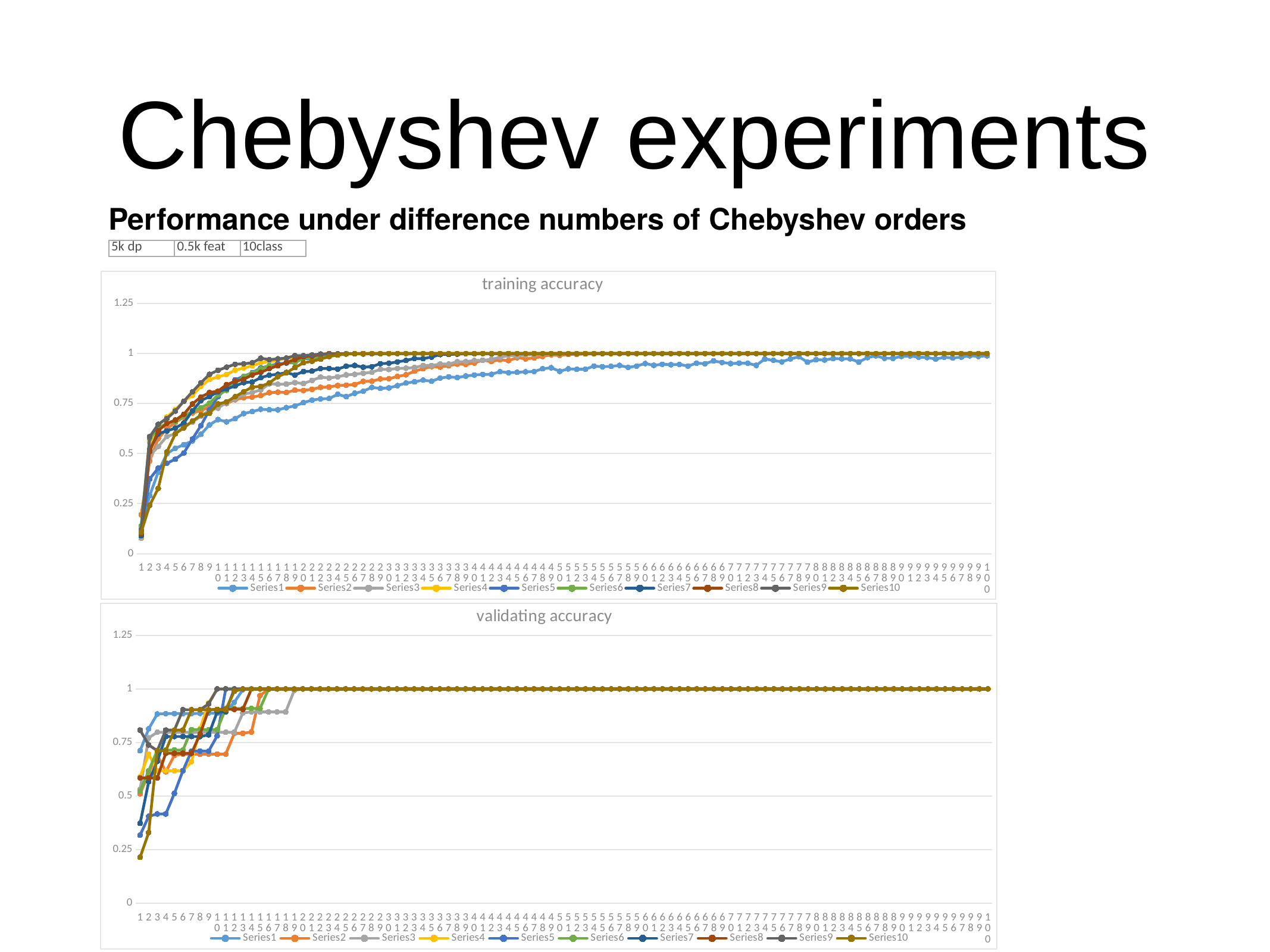

# Chebyshev experiments
Performance under difference numbers of Chebyshev orders
| 5k dp | 0.5k feat | 10class |
| --- | --- | --- |

### Chart: training accuracy

| Category | Series1 | Series2 | Series3 | Series4 | Series5 | Series6 | Series7 | Series8 | Series9 | Series10 |
|---|---|---|---|---|---|---|---|---|---|---|
| 1 | 0.1312 | 0.1944 | 0.0776 | 0.0856 | 0.1076 | 0.1372 | 0.0892 | 0.1016 | 0.1184 | 0.1068 |
| 2 | 0.2904 | 0.4632 | 0.4876 | 0.5564 | 0.3732 | 0.5752 | 0.5192 | 0.5104 | 0.584 | 0.242 |
| 3 | 0.4072 | 0.5748 | 0.5356 | 0.6412 | 0.4276 | 0.6268 | 0.5988 | 0.6144 | 0.6464 | 0.326 |
| 4 | 0.4992 | 0.624 | 0.5852 | 0.682 | 0.4512 | 0.6516 | 0.6132 | 0.6504 | 0.6748 | 0.5072 |
| 5 | 0.5268 | 0.6556 | 0.5992 | 0.7196 | 0.472 | 0.6592 | 0.6272 | 0.6672 | 0.7124 | 0.5992 |
| 6 | 0.544 | 0.682 | 0.6356 | 0.7612 | 0.5032 | 0.6864 | 0.6528 | 0.6964 | 0.7616 | 0.6288 |
| 7 | 0.5636 | 0.7032 | 0.6576 | 0.7908 | 0.5724 | 0.7116 | 0.7132 | 0.748 | 0.8088 | 0.6624 |
| 8 | 0.5964 | 0.714 | 0.6872 | 0.836 | 0.64 | 0.7292 | 0.7644 | 0.7828 | 0.8536 | 0.692 |
| 9 | 0.6436 | 0.734 | 0.7172 | 0.87 | 0.7184 | 0.7516 | 0.7852 | 0.8048 | 0.896 | 0.702 |
| 10 | 0.67 | 0.748 | 0.7272 | 0.8832 | 0.7844 | 0.7936 | 0.8084 | 0.812 | 0.9164 | 0.748 |
| 11 | 0.6588 | 0.7508 | 0.7556 | 0.8952 | 0.8284 | 0.816 | 0.8232 | 0.8444 | 0.9316 | 0.7584 |
| 12 | 0.6744 | 0.7688 | 0.7728 | 0.9168 | 0.8684 | 0.8516 | 0.8376 | 0.8608 | 0.9464 | 0.7844 |
| 13 | 0.7 | 0.7792 | 0.7972 | 0.9272 | 0.8864 | 0.8852 | 0.8548 | 0.8712 | 0.9488 | 0.8088 |
| 14 | 0.7096 | 0.7824 | 0.8048 | 0.9388 | 0.9036 | 0.9016 | 0.8576 | 0.8928 | 0.9532 | 0.8324 |
| 15 | 0.7212 | 0.79 | 0.8184 | 0.9532 | 0.9276 | 0.9232 | 0.8792 | 0.906 | 0.9764 | 0.8356 |
| 16 | 0.7188 | 0.804 | 0.8488 | 0.9608 | 0.938 | 0.9392 | 0.8916 | 0.9244 | 0.9696 | 0.8528 |
| 17 | 0.7184 | 0.8068 | 0.8464 | 0.9656 | 0.948 | 0.9392 | 0.896 | 0.9392 | 0.9732 | 0.8844 |
| 18 | 0.7296 | 0.8052 | 0.8472 | 0.9772 | 0.952 | 0.9564 | 0.9052 | 0.9548 | 0.9772 | 0.9032 |
| 19 | 0.738 | 0.8168 | 0.8544 | 0.9744 | 0.9544 | 0.9548 | 0.8924 | 0.9696 | 0.9896 | 0.93 |
| 20 | 0.7544 | 0.8152 | 0.85 | 0.9868 | 0.9764 | 0.9784 | 0.91 | 0.9836 | 0.9892 | 0.9532 |
| 21 | 0.7672 | 0.8212 | 0.8656 | 0.9928 | 0.9724 | 0.9764 | 0.9116 | 0.9872 | 0.9932 | 0.9612 |
| 22 | 0.7732 | 0.8312 | 0.882 | 0.994 | 0.9856 | 0.986 | 0.9248 | 0.9948 | 0.9972 | 0.9716 |
| 23 | 0.7748 | 0.8328 | 0.8776 | 0.9976 | 0.9908 | 0.9908 | 0.9252 | 1.0 | 0.9972 | 0.9848 |
| 24 | 0.796 | 0.84 | 0.8836 | 0.998 | 0.9936 | 0.9924 | 0.9224 | 0.9984 | 0.998 | 0.992 |
| 25 | 0.7844 | 0.842 | 0.8932 | 0.9984 | 0.9988 | 0.9992 | 0.9364 | 0.9992 | 0.9988 | 0.9972 |
| 26 | 0.8012 | 0.8452 | 0.896 | 0.9996 | 0.998 | 0.9988 | 0.9404 | 0.9996 | 0.9992 | 0.9988 |
| 27 | 0.8116 | 0.8608 | 0.9016 | 1.0 | 0.9976 | 0.9996 | 0.9316 | 1.0 | 1.0 | 0.9984 |
| 28 | 0.8308 | 0.8616 | 0.906 | 1.0 | 0.9992 | 1.0 | 0.9344 | 1.0 | 1.0 | 1.0 |
| 29 | 0.8256 | 0.8728 | 0.9208 | 0.9996 | 0.9992 | 0.9996 | 0.9492 | 1.0 | 0.9996 | 1.0 |
| 30 | 0.828 | 0.874 | 0.9204 | 1.0 | 1.0 | 0.9992 | 0.9512 | 1.0 | 1.0 | 1.0 |
| 31 | 0.8396 | 0.8852 | 0.9256 | 1.0 | 0.9996 | 0.9996 | 0.958 | 1.0 | 1.0 | 1.0 |
| 32 | 0.8524 | 0.8936 | 0.9264 | 1.0 | 1.0 | 1.0 | 0.9656 | 1.0 | 1.0 | 1.0 |
| 33 | 0.8584 | 0.9116 | 0.9296 | 1.0 | 1.0 | 1.0 | 0.9748 | 1.0 | 1.0 | 1.0 |
| 34 | 0.8672 | 0.9236 | 0.94 | 1.0 | 1.0 | 1.0 | 0.9744 | 1.0 | 1.0 | 1.0 |
| 35 | 0.8612 | 0.9352 | 0.94 | 1.0 | 1.0 | 1.0 | 0.9824 | 1.0 | 1.0 | 1.0 |
| 36 | 0.8772 | 0.9324 | 0.9476 | 1.0 | 1.0 | 1.0 | 0.9948 | 1.0 | 1.0 | 1.0 |
| 37 | 0.8836 | 0.9388 | 0.9472 | 1.0 | 1.0 | 0.9996 | 0.9952 | 1.0 | 1.0 | 1.0 |
| 38 | 0.88 | 0.9472 | 0.9588 | 1.0 | 1.0 | 1.0 | 0.9968 | 1.0 | 1.0 | 1.0 |
| 39 | 0.8872 | 0.9456 | 0.9592 | 1.0 | 1.0 | 1.0 | 0.9988 | 1.0 | 1.0 | 1.0 |
| 40 | 0.8928 | 0.9524 | 0.9652 | 1.0 | 1.0 | 1.0 | 0.9992 | 1.0 | 1.0 | 1.0 |
| 41 | 0.8952 | 0.9668 | 0.9656 | 1.0 | 1.0 | 1.0 | 1.0 | 1.0 | 1.0 | 1.0 |
| 42 | 0.896 | 0.9604 | 0.9712 | 1.0 | 1.0 | 1.0 | 0.9988 | 1.0 | 1.0 | 1.0 |
| 43 | 0.9092 | 0.9684 | 0.9808 | 1.0 | 1.0 | 1.0 | 1.0 | 1.0 | 1.0 | 1.0 |
| 44 | 0.9044 | 0.9644 | 0.9896 | 1.0 | 1.0 | 1.0 | 1.0 | 1.0 | 1.0 | 1.0 |
| 45 | 0.906 | 0.9792 | 0.988 | 1.0 | 1.0 | 1.0 | 1.0 | 1.0 | 1.0 | 1.0 |
| 46 | 0.9084 | 0.9732 | 0.9924 | 1.0 | 1.0 | 1.0 | 1.0 | 1.0 | 1.0 | 1.0 |
| 47 | 0.91 | 0.9776 | 0.9948 | 1.0 | 1.0 | 1.0 | 1.0 | 1.0 | 1.0 | 0.9996 |
| 48 | 0.924 | 0.9852 | 0.9952 | 1.0 | 1.0 | 1.0 | 1.0 | 1.0 | 1.0 | 1.0 |
| 49 | 0.9288 | 0.9932 | 0.9972 | 1.0 | 1.0 | 1.0 | 1.0 | 1.0 | 1.0 | 1.0 |
| 50 | 0.9112 | 0.9908 | 0.998 | 1.0 | 1.0 | 1.0 | 1.0 | 1.0 | 1.0 | 1.0 |
| 51 | 0.9232 | 0.9952 | 0.9996 | 1.0 | 1.0 | 1.0 | 1.0 | 1.0 | 1.0 | 1.0 |
| 52 | 0.9216 | 0.9956 | 0.9992 | 1.0 | 1.0 | 1.0 | 1.0 | 1.0 | 1.0 | 1.0 |
| 53 | 0.9216 | 0.998 | 0.9996 | 1.0 | 1.0 | 1.0 | 1.0 | 1.0 | 1.0 | 1.0 |
| 54 | 0.9372 | 0.9984 | 1.0 | 1.0 | 1.0 | 1.0 | 1.0 | 1.0 | 1.0 | 1.0 |
| 55 | 0.934 | 0.9988 | 0.9996 | 1.0 | 1.0 | 1.0 | 1.0 | 1.0 | 1.0 | 1.0 |
| 56 | 0.9356 | 0.9996 | 1.0 | 1.0 | 1.0 | 1.0 | 1.0 | 1.0 | 1.0 | 1.0 |
| 57 | 0.9404 | 0.9996 | 1.0 | 1.0 | 1.0 | 1.0 | 1.0 | 1.0 | 1.0 | 1.0 |
| 58 | 0.9308 | 0.9996 | 1.0 | 1.0 | 1.0 | 1.0 | 1.0 | 1.0 | 1.0 | 1.0 |
| 59 | 0.9372 | 1.0 | 1.0 | 1.0 | 1.0 | 1.0 | 1.0 | 1.0 | 1.0 | 1.0 |
| 60 | 0.95 | 1.0 | 1.0 | 1.0 | 1.0 | 1.0 | 1.0 | 1.0 | 1.0 | 1.0 |
| 61 | 0.9408 | 1.0 | 1.0 | 1.0 | 1.0 | 1.0 | 1.0 | 1.0 | 1.0 | 1.0 |
| 62 | 0.9464 | 1.0 | 1.0 | 1.0 | 1.0 | 1.0 | 1.0 | 1.0 | 1.0 | 1.0 |
| 63 | 0.944 | 1.0 | 1.0 | 1.0 | 1.0 | 1.0 | 1.0 | 1.0 | 1.0 | 1.0 |
| 64 | 0.9456 | 1.0 | 1.0 | 1.0 | 1.0 | 1.0 | 1.0 | 1.0 | 1.0 | 1.0 |
| 65 | 0.9372 | 1.0 | 1.0 | 1.0 | 1.0 | 1.0 | 1.0 | 1.0 | 1.0 | 1.0 |
| 66 | 0.9516 | 1.0 | 1.0 | 1.0 | 1.0 | 1.0 | 1.0 | 1.0 | 1.0 | 1.0 |
| 67 | 0.9492 | 1.0 | 1.0 | 1.0 | 1.0 | 1.0 | 1.0 | 1.0 | 1.0 | 1.0 |
| 68 | 0.9632 | 1.0 | 1.0 | 1.0 | 1.0 | 1.0 | 1.0 | 1.0 | 1.0 | 1.0 |
| 69 | 0.9552 | 1.0 | 1.0 | 1.0 | 1.0 | 1.0 | 1.0 | 1.0 | 1.0 | 1.0 |
| 70 | 0.95 | 1.0 | 1.0 | 1.0 | 1.0 | 1.0 | 1.0 | 1.0 | 1.0 | 1.0 |
| 71 | 0.952 | 1.0 | 1.0 | 1.0 | 1.0 | 1.0 | 1.0 | 1.0 | 1.0 | 1.0 |
| 72 | 0.9512 | 1.0 | 1.0 | 1.0 | 1.0 | 1.0 | 1.0 | 1.0 | 1.0 | 1.0 |
| 73 | 0.9408 | 1.0 | 1.0 | 1.0 | 1.0 | 1.0 | 1.0 | 1.0 | 1.0 | 1.0 |
| 74 | 0.9728 | 1.0 | 1.0 | 1.0 | 1.0 | 1.0 | 1.0 | 1.0 | 1.0 | 1.0 |
| 75 | 0.9656 | 1.0 | 1.0 | 1.0 | 1.0 | 1.0 | 1.0 | 1.0 | 1.0 | 1.0 |
| 76 | 0.9584 | 1.0 | 1.0 | 1.0 | 1.0 | 1.0 | 1.0 | 1.0 | 1.0 | 1.0 |
| 77 | 0.9732 | 1.0 | 1.0 | 1.0 | 1.0 | 1.0 | 1.0 | 1.0 | 1.0 | 1.0 |
| 78 | 0.9836 | 1.0 | 1.0 | 1.0 | 1.0 | 1.0 | 1.0 | 1.0 | 1.0 | 1.0 |
| 79 | 0.9564 | 1.0 | 1.0 | 1.0 | 1.0 | 1.0 | 1.0 | 1.0 | 1.0 | 1.0 |
| 80 | 0.9692 | 1.0 | 1.0 | 1.0 | 1.0 | 1.0 | 1.0 | 1.0 | 1.0 | 1.0 |
| 81 | 0.9676 | 1.0 | 1.0 | 1.0 | 1.0 | 1.0 | 1.0 | 1.0 | 1.0 | 1.0 |
| 82 | 0.9748 | 1.0 | 1.0 | 1.0 | 1.0 | 1.0 | 1.0 | 1.0 | 1.0 | 1.0 |
| 83 | 0.9736 | 1.0 | 1.0 | 1.0 | 1.0 | 1.0 | 1.0 | 1.0 | 1.0 | 1.0 |
| 84 | 0.9736 | 1.0 | 1.0 | 1.0 | 1.0 | 1.0 | 1.0 | 1.0 | 1.0 | 1.0 |
| 85 | 0.9572 | 1.0 | 1.0 | 1.0 | 1.0 | 1.0 | 1.0 | 1.0 | 1.0 | 1.0 |
| 86 | 0.9796 | 1.0 | 1.0 | 1.0 | 1.0 | 1.0 | 1.0 | 1.0 | 1.0 | 1.0 |
| 87 | 0.9884 | 1.0 | 1.0 | 1.0 | 1.0 | 1.0 | 1.0 | 1.0 | 1.0 | 1.0 |
| 88 | 0.9764 | 1.0 | 1.0 | 1.0 | 1.0 | 1.0 | 1.0 | 1.0 | 1.0 | 1.0 |
| 89 | 0.976 | 1.0 | 1.0 | 1.0 | 1.0 | 1.0 | 1.0 | 1.0 | 1.0 | 1.0 |
| 90 | 0.9856 | 1.0 | 1.0 | 1.0 | 1.0 | 1.0 | 1.0 | 1.0 | 1.0 | 1.0 |
| 91 | 0.988 | 1.0 | 1.0 | 1.0 | 1.0 | 1.0 | 1.0 | 1.0 | 1.0 | 1.0 |
| 92 | 0.9816 | 1.0 | 1.0 | 1.0 | 1.0 | 1.0 | 1.0 | 1.0 | 1.0 | 1.0 |
| 93 | 0.98 | 1.0 | 1.0 | 1.0 | 1.0 | 1.0 | 1.0 | 1.0 | 1.0 | 1.0 |
| 94 | 0.9724 | 1.0 | 1.0 | 1.0 | 1.0 | 1.0 | 1.0 | 1.0 | 1.0 | 1.0 |
| 95 | 0.9812 | 1.0 | 1.0 | 1.0 | 1.0 | 1.0 | 1.0 | 1.0 | 1.0 | 1.0 |
| 96 | 0.9772 | 1.0 | 1.0 | 1.0 | 1.0 | 1.0 | 1.0 | 1.0 | 1.0 | 1.0 |
| 97 | 0.982 | 1.0 | 1.0 | 1.0 | 1.0 | 1.0 | 1.0 | 1.0 | 1.0 | 1.0 |
| 98 | 0.9888 | 1.0 | 1.0 | 1.0 | 1.0 | 1.0 | 1.0 | 1.0 | 1.0 | 1.0 |
| 99 | 0.9856 | 1.0 | 1.0 | 1.0 | 1.0 | 1.0 | 1.0 | 1.0 | 1.0 | 1.0 |
| 100 | 0.9884 | 1.0 | 1.0 | 1.0 | 1.0 | 1.0 | 1.0 | 1.0 | 1.0 | 1.0 |

### Chart: validating accuracy

| Category | Series1 | Series2 | Series3 | Series4 | Series5 | Series6 | Series7 | Series8 | Series9 | Series10 |
|---|---|---|---|---|---|---|---|---|---|---|
| 1 | 0.712 | 0.511 | 0.532 | 0.59 | 0.318 | 0.523 | 0.373 | 0.585 | 0.808 | 0.215 |
| 2 | 0.814 | 0.607 | 0.772 | 0.696 | 0.406 | 0.618 | 0.567 | 0.585 | 0.739 | 0.33 |
| 3 | 0.883 | 0.693 | 0.798 | 0.618 | 0.417 | 0.713 | 0.662 | 0.585 | 0.712 | 0.712 |
| 4 | 0.885 | 0.614 | 0.798 | 0.618 | 0.417 | 0.715 | 0.778 | 0.7 | 0.808 | 0.712 |
| 5 | 0.885 | 0.69 | 0.798 | 0.618 | 0.513 | 0.715 | 0.778 | 0.7 | 0.808 | 0.808 |
| 6 | 0.885 | 0.696 | 0.798 | 0.618 | 0.619 | 0.715 | 0.778 | 0.7 | 0.903 | 0.808 |
| 7 | 0.885 | 0.696 | 0.798 | 0.661 | 0.71 | 0.81 | 0.778 | 0.7 | 0.903 | 0.903 |
| 8 | 0.886 | 0.696 | 0.798 | 0.814 | 0.71 | 0.81 | 0.778 | 0.789 | 0.903 | 0.903 |
| 9 | 0.887 | 0.696 | 0.798 | 0.935 | 0.71 | 0.81 | 0.786 | 0.902 | 0.93 | 0.903 |
| 10 | 0.887 | 0.696 | 0.798 | 1.0 | 0.781 | 0.81 | 0.893 | 0.905 | 1.0 | 0.903 |
| 11 | 0.895 | 0.696 | 0.798 | 1.0 | 1.0 | 0.909 | 0.893 | 0.905 | 1.0 | 0.903 |
| 12 | 0.938 | 0.793 | 0.798 | 1.0 | 1.0 | 0.909 | 1.0 | 0.905 | 1.0 | 0.989 |
| 13 | 0.997 | 0.793 | 0.888 | 1.0 | 1.0 | 0.909 | 1.0 | 0.905 | 1.0 | 1.0 |
| 14 | 1.0 | 0.799 | 0.893 | 1.0 | 1.0 | 0.909 | 1.0 | 1.0 | 1.0 | 1.0 |
| 15 | 1.0 | 0.969 | 0.893 | 1.0 | 1.0 | 0.909 | 1.0 | 1.0 | 1.0 | 1.0 |
| 16 | 1.0 | 1.0 | 0.893 | 1.0 | 1.0 | 0.999 | 1.0 | 1.0 | 1.0 | 1.0 |
| 17 | 1.0 | 1.0 | 0.893 | 1.0 | 1.0 | 1.0 | 1.0 | 1.0 | 1.0 | 1.0 |
| 18 | 1.0 | 1.0 | 0.893 | 1.0 | 1.0 | 1.0 | 1.0 | 1.0 | 1.0 | 1.0 |
| 19 | 1.0 | 1.0 | 0.993 | 1.0 | 1.0 | 1.0 | 1.0 | 1.0 | 1.0 | 1.0 |
| 20 | 1.0 | 1.0 | 1.0 | 1.0 | 1.0 | 1.0 | 1.0 | 1.0 | 1.0 | 1.0 |
| 21 | 1.0 | 1.0 | 1.0 | 1.0 | 1.0 | 1.0 | 1.0 | 1.0 | 1.0 | 1.0 |
| 22 | 1.0 | 1.0 | 1.0 | 1.0 | 1.0 | 1.0 | 1.0 | 1.0 | 1.0 | 1.0 |
| 23 | 1.0 | 1.0 | 1.0 | 1.0 | 1.0 | 1.0 | 1.0 | 1.0 | 1.0 | 1.0 |
| 24 | 1.0 | 1.0 | 1.0 | 1.0 | 1.0 | 1.0 | 1.0 | 1.0 | 1.0 | 1.0 |
| 25 | 1.0 | 1.0 | 1.0 | 1.0 | 1.0 | 1.0 | 1.0 | 1.0 | 1.0 | 1.0 |
| 26 | 1.0 | 1.0 | 1.0 | 1.0 | 1.0 | 1.0 | 1.0 | 1.0 | 1.0 | 1.0 |
| 27 | 1.0 | 1.0 | 1.0 | 1.0 | 1.0 | 1.0 | 1.0 | 1.0 | 1.0 | 1.0 |
| 28 | 1.0 | 1.0 | 1.0 | 1.0 | 1.0 | 1.0 | 1.0 | 1.0 | 1.0 | 1.0 |
| 29 | 1.0 | 1.0 | 1.0 | 1.0 | 1.0 | 1.0 | 1.0 | 1.0 | 1.0 | 1.0 |
| 30 | 1.0 | 1.0 | 1.0 | 1.0 | 1.0 | 1.0 | 1.0 | 1.0 | 1.0 | 1.0 |
| 31 | 1.0 | 1.0 | 1.0 | 1.0 | 1.0 | 1.0 | 1.0 | 1.0 | 1.0 | 1.0 |
| 32 | 1.0 | 1.0 | 1.0 | 1.0 | 1.0 | 1.0 | 1.0 | 1.0 | 1.0 | 1.0 |
| 33 | 1.0 | 1.0 | 1.0 | 1.0 | 1.0 | 1.0 | 1.0 | 1.0 | 1.0 | 1.0 |
| 34 | 1.0 | 1.0 | 1.0 | 1.0 | 1.0 | 1.0 | 1.0 | 1.0 | 1.0 | 1.0 |
| 35 | 1.0 | 1.0 | 1.0 | 1.0 | 1.0 | 1.0 | 1.0 | 1.0 | 1.0 | 1.0 |
| 36 | 1.0 | 1.0 | 1.0 | 1.0 | 1.0 | 1.0 | 1.0 | 1.0 | 1.0 | 1.0 |
| 37 | 1.0 | 1.0 | 1.0 | 1.0 | 1.0 | 1.0 | 1.0 | 1.0 | 1.0 | 1.0 |
| 38 | 1.0 | 1.0 | 1.0 | 1.0 | 1.0 | 1.0 | 1.0 | 1.0 | 1.0 | 1.0 |
| 39 | 1.0 | 1.0 | 1.0 | 1.0 | 1.0 | 1.0 | 1.0 | 1.0 | 1.0 | 1.0 |
| 40 | 1.0 | 1.0 | 1.0 | 1.0 | 1.0 | 1.0 | 1.0 | 1.0 | 1.0 | 1.0 |
| 41 | 1.0 | 1.0 | 1.0 | 1.0 | 1.0 | 1.0 | 1.0 | 1.0 | 1.0 | 1.0 |
| 42 | 1.0 | 1.0 | 1.0 | 1.0 | 1.0 | 1.0 | 1.0 | 1.0 | 1.0 | 1.0 |
| 43 | 1.0 | 1.0 | 1.0 | 1.0 | 1.0 | 1.0 | 1.0 | 1.0 | 1.0 | 1.0 |
| 44 | 1.0 | 1.0 | 1.0 | 1.0 | 1.0 | 1.0 | 1.0 | 1.0 | 1.0 | 1.0 |
| 45 | 1.0 | 1.0 | 1.0 | 1.0 | 1.0 | 1.0 | 1.0 | 1.0 | 1.0 | 1.0 |
| 46 | 1.0 | 1.0 | 1.0 | 1.0 | 1.0 | 1.0 | 1.0 | 1.0 | 1.0 | 1.0 |
| 47 | 1.0 | 1.0 | 1.0 | 1.0 | 1.0 | 1.0 | 1.0 | 1.0 | 1.0 | 1.0 |
| 48 | 1.0 | 1.0 | 1.0 | 1.0 | 1.0 | 1.0 | 1.0 | 1.0 | 1.0 | 1.0 |
| 49 | 1.0 | 1.0 | 1.0 | 1.0 | 1.0 | 1.0 | 1.0 | 1.0 | 1.0 | 1.0 |
| 50 | 1.0 | 1.0 | 1.0 | 1.0 | 1.0 | 1.0 | 1.0 | 1.0 | 1.0 | 1.0 |
| 51 | 1.0 | 1.0 | 1.0 | 1.0 | 1.0 | 1.0 | 1.0 | 1.0 | 1.0 | 1.0 |
| 52 | 1.0 | 1.0 | 1.0 | 1.0 | 1.0 | 1.0 | 1.0 | 1.0 | 1.0 | 1.0 |
| 53 | 1.0 | 1.0 | 1.0 | 1.0 | 1.0 | 1.0 | 1.0 | 1.0 | 1.0 | 1.0 |
| 54 | 1.0 | 1.0 | 1.0 | 1.0 | 1.0 | 1.0 | 1.0 | 1.0 | 1.0 | 1.0 |
| 55 | 1.0 | 1.0 | 1.0 | 1.0 | 1.0 | 1.0 | 1.0 | 1.0 | 1.0 | 1.0 |
| 56 | 1.0 | 1.0 | 1.0 | 1.0 | 1.0 | 1.0 | 1.0 | 1.0 | 1.0 | 1.0 |
| 57 | 1.0 | 1.0 | 1.0 | 1.0 | 1.0 | 1.0 | 1.0 | 1.0 | 1.0 | 1.0 |
| 58 | 1.0 | 1.0 | 1.0 | 1.0 | 1.0 | 1.0 | 1.0 | 1.0 | 1.0 | 1.0 |
| 59 | 1.0 | 1.0 | 1.0 | 1.0 | 1.0 | 1.0 | 1.0 | 1.0 | 1.0 | 1.0 |
| 60 | 1.0 | 1.0 | 1.0 | 1.0 | 1.0 | 1.0 | 1.0 | 1.0 | 1.0 | 1.0 |
| 61 | 1.0 | 1.0 | 1.0 | 1.0 | 1.0 | 1.0 | 1.0 | 1.0 | 1.0 | 1.0 |
| 62 | 1.0 | 1.0 | 1.0 | 1.0 | 1.0 | 1.0 | 1.0 | 1.0 | 1.0 | 1.0 |
| 63 | 1.0 | 1.0 | 1.0 | 1.0 | 1.0 | 1.0 | 1.0 | 1.0 | 1.0 | 1.0 |
| 64 | 1.0 | 1.0 | 1.0 | 1.0 | 1.0 | 1.0 | 1.0 | 1.0 | 1.0 | 1.0 |
| 65 | 1.0 | 1.0 | 1.0 | 1.0 | 1.0 | 1.0 | 1.0 | 1.0 | 1.0 | 1.0 |
| 66 | 1.0 | 1.0 | 1.0 | 1.0 | 1.0 | 1.0 | 1.0 | 1.0 | 1.0 | 1.0 |
| 67 | 1.0 | 1.0 | 1.0 | 1.0 | 1.0 | 1.0 | 1.0 | 1.0 | 1.0 | 1.0 |
| 68 | 1.0 | 1.0 | 1.0 | 1.0 | 1.0 | 1.0 | 1.0 | 1.0 | 1.0 | 1.0 |
| 69 | 1.0 | 1.0 | 1.0 | 1.0 | 1.0 | 1.0 | 1.0 | 1.0 | 1.0 | 1.0 |
| 70 | 1.0 | 1.0 | 1.0 | 1.0 | 1.0 | 1.0 | 1.0 | 1.0 | 1.0 | 1.0 |
| 71 | 1.0 | 1.0 | 1.0 | 1.0 | 1.0 | 1.0 | 1.0 | 1.0 | 1.0 | 1.0 |
| 72 | 1.0 | 1.0 | 1.0 | 1.0 | 1.0 | 1.0 | 1.0 | 1.0 | 1.0 | 1.0 |
| 73 | 1.0 | 1.0 | 1.0 | 1.0 | 1.0 | 1.0 | 1.0 | 1.0 | 1.0 | 1.0 |
| 74 | 1.0 | 1.0 | 1.0 | 1.0 | 1.0 | 1.0 | 1.0 | 1.0 | 1.0 | 1.0 |
| 75 | 1.0 | 1.0 | 1.0 | 1.0 | 1.0 | 1.0 | 1.0 | 1.0 | 1.0 | 1.0 |
| 76 | 1.0 | 1.0 | 1.0 | 1.0 | 1.0 | 1.0 | 1.0 | 1.0 | 1.0 | 1.0 |
| 77 | 1.0 | 1.0 | 1.0 | 1.0 | 1.0 | 1.0 | 1.0 | 1.0 | 1.0 | 1.0 |
| 78 | 1.0 | 1.0 | 1.0 | 1.0 | 1.0 | 1.0 | 1.0 | 1.0 | 1.0 | 1.0 |
| 79 | 1.0 | 1.0 | 1.0 | 1.0 | 1.0 | 1.0 | 1.0 | 1.0 | 1.0 | 1.0 |
| 80 | 1.0 | 1.0 | 1.0 | 1.0 | 1.0 | 1.0 | 1.0 | 1.0 | 1.0 | 1.0 |
| 81 | 1.0 | 1.0 | 1.0 | 1.0 | 1.0 | 1.0 | 1.0 | 1.0 | 1.0 | 1.0 |
| 82 | 1.0 | 1.0 | 1.0 | 1.0 | 1.0 | 1.0 | 1.0 | 1.0 | 1.0 | 1.0 |
| 83 | 1.0 | 1.0 | 1.0 | 1.0 | 1.0 | 1.0 | 1.0 | 1.0 | 1.0 | 1.0 |
| 84 | 1.0 | 1.0 | 1.0 | 1.0 | 1.0 | 1.0 | 1.0 | 1.0 | 1.0 | 1.0 |
| 85 | 1.0 | 1.0 | 1.0 | 1.0 | 1.0 | 1.0 | 1.0 | 1.0 | 1.0 | 1.0 |
| 86 | 1.0 | 1.0 | 1.0 | 1.0 | 1.0 | 1.0 | 1.0 | 1.0 | 1.0 | 1.0 |
| 87 | 1.0 | 1.0 | 1.0 | 1.0 | 1.0 | 1.0 | 1.0 | 1.0 | 1.0 | 1.0 |
| 88 | 1.0 | 1.0 | 1.0 | 1.0 | 1.0 | 1.0 | 1.0 | 1.0 | 1.0 | 1.0 |
| 89 | 1.0 | 1.0 | 1.0 | 1.0 | 1.0 | 1.0 | 1.0 | 1.0 | 1.0 | 1.0 |
| 90 | 1.0 | 1.0 | 1.0 | 1.0 | 1.0 | 1.0 | 1.0 | 1.0 | 1.0 | 1.0 |
| 91 | 1.0 | 1.0 | 1.0 | 1.0 | 1.0 | 1.0 | 1.0 | 1.0 | 1.0 | 1.0 |
| 92 | 1.0 | 1.0 | 1.0 | 1.0 | 1.0 | 1.0 | 1.0 | 1.0 | 1.0 | 1.0 |
| 93 | 1.0 | 1.0 | 1.0 | 1.0 | 1.0 | 1.0 | 1.0 | 1.0 | 1.0 | 1.0 |
| 94 | 1.0 | 1.0 | 1.0 | 1.0 | 1.0 | 1.0 | 1.0 | 1.0 | 1.0 | 1.0 |
| 95 | 1.0 | 1.0 | 1.0 | 1.0 | 1.0 | 1.0 | 1.0 | 1.0 | 1.0 | 1.0 |
| 96 | 1.0 | 1.0 | 1.0 | 1.0 | 1.0 | 1.0 | 1.0 | 1.0 | 1.0 | 1.0 |
| 97 | 1.0 | 1.0 | 1.0 | 1.0 | 1.0 | 1.0 | 1.0 | 1.0 | 1.0 | 1.0 |
| 98 | 1.0 | 1.0 | 1.0 | 1.0 | 1.0 | 1.0 | 1.0 | 1.0 | 1.0 | 1.0 |
| 99 | 1.0 | 1.0 | 1.0 | 1.0 | 1.0 | 1.0 | 1.0 | 1.0 | 1.0 | 1.0 |
| 100 | 1.0 | 1.0 | 1.0 | 1.0 | 1.0 | 1.0 | 1.0 | 1.0 | 1.0 | 1.0 |